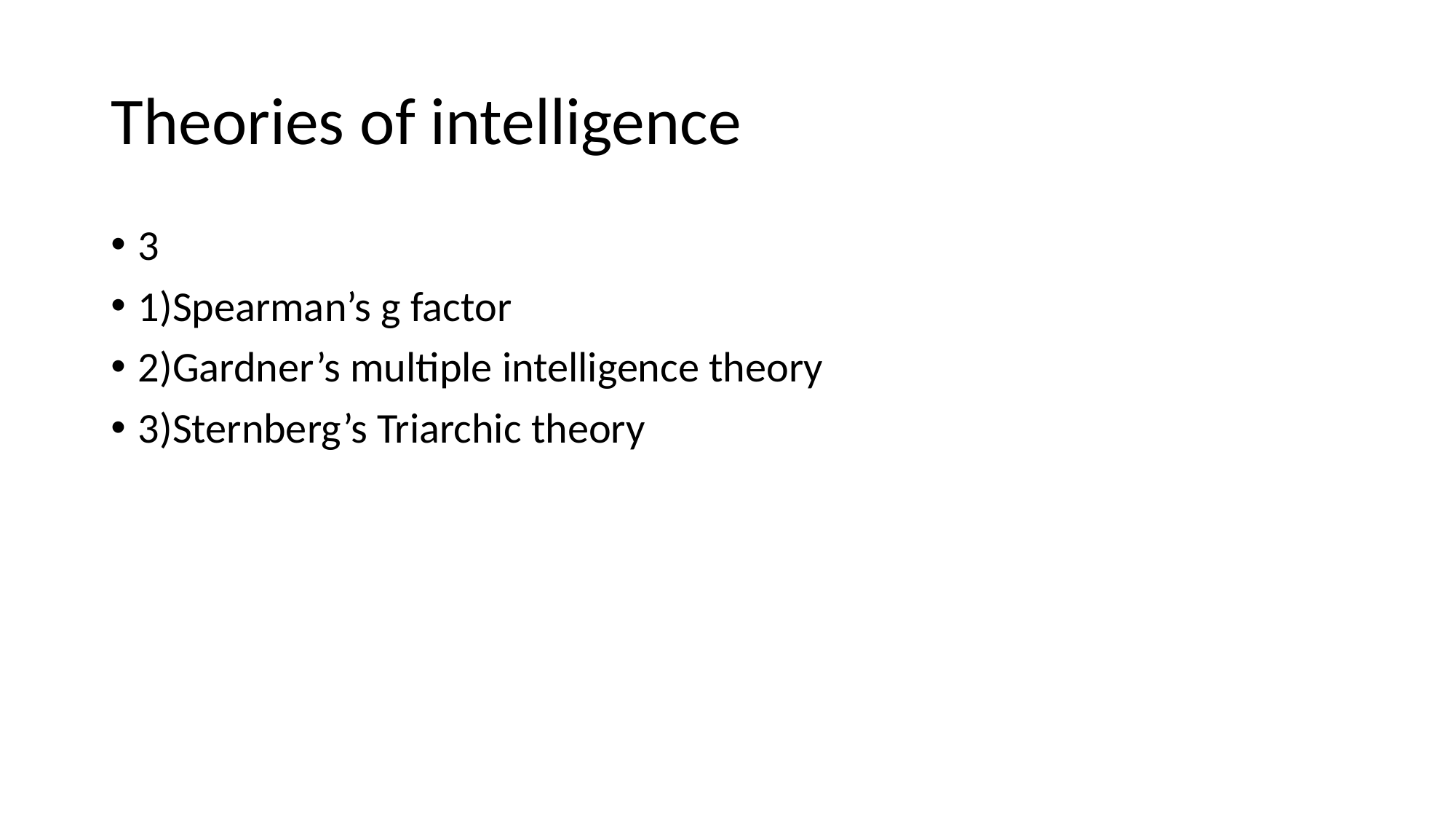

# Theories of intelligence
3
1)Spearman’s g factor
2)Gardner’s multiple intelligence theory
3)Sternberg’s Triarchic theory